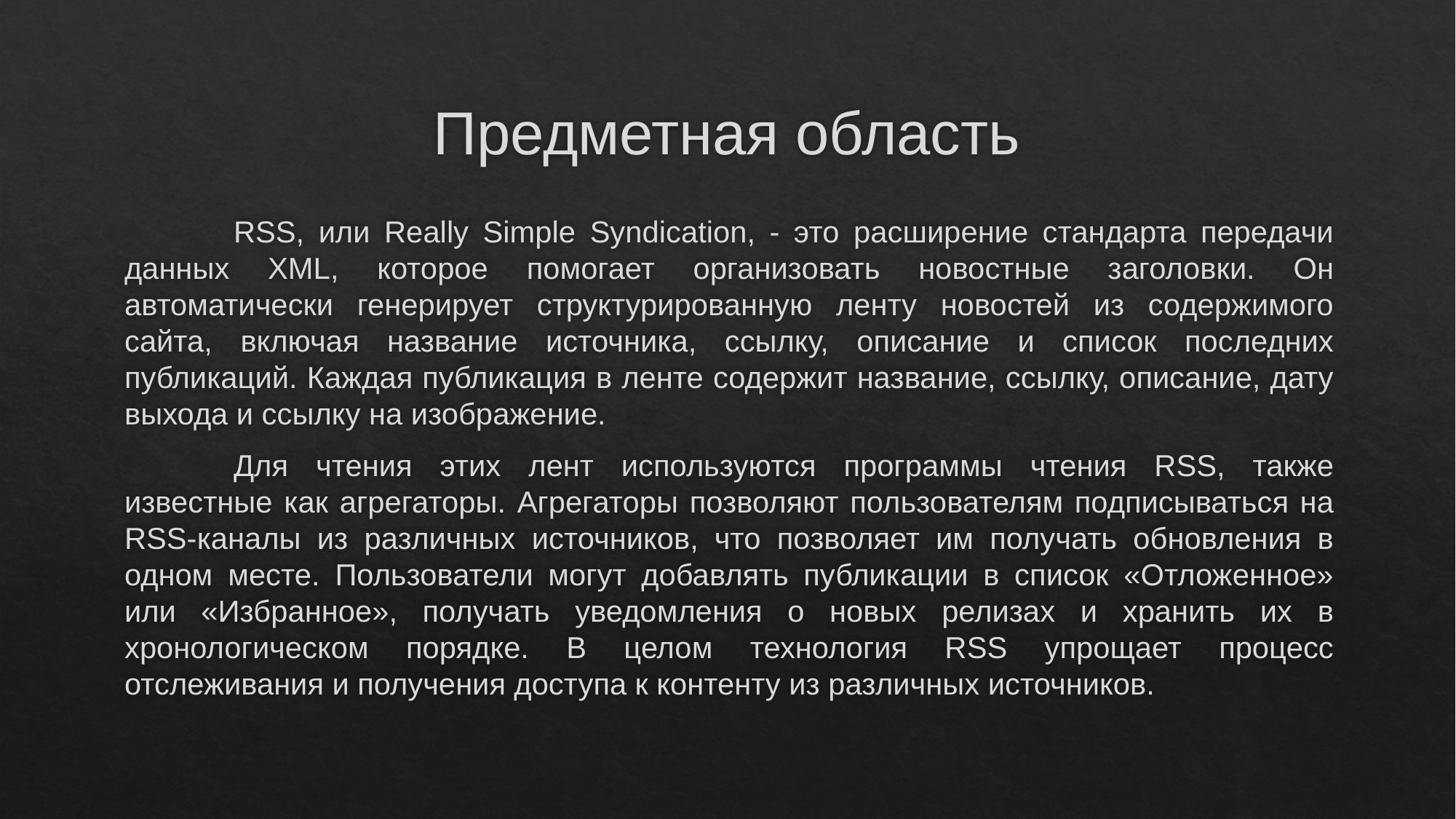

# Предметная область
	RSS, или Really Simple Syndication, - это расширение стандарта передачи данных XML, которое помогает организовать новостные заголовки. Он автоматически генерирует структурированную ленту новостей из содержимого сайта, включая название источника, ссылку, описание и список последних публикаций. Каждая публикация в ленте содержит название, ссылку, описание, дату выхода и ссылку на изображение.
	Для чтения этих лент используются программы чтения RSS, также известные как агрегаторы. Агрегаторы позволяют пользователям подписываться на RSS-каналы из различных источников, что позволяет им получать обновления в одном месте. Пользователи могут добавлять публикации в список «Отложенное» или «Избранное», получать уведомления о новых релизах и хранить их в хронологическом порядке. В целом технология RSS упрощает процесс отслеживания и получения доступа к контенту из различных источников.